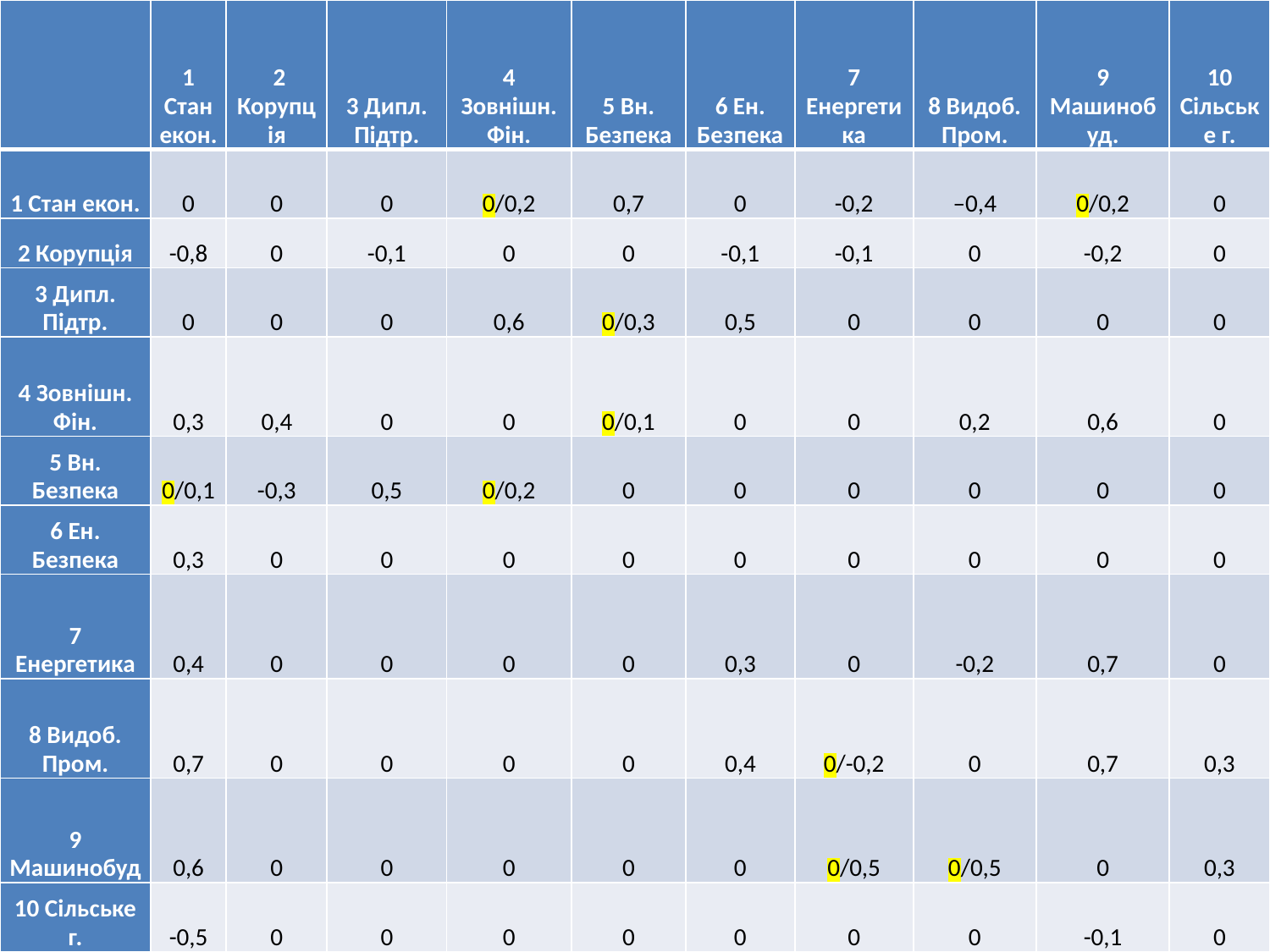

|  | 1 Стан екон. | 2 Корупція | 3 Дипл. Підтр. | 4 Зовнішн. Фін. | 5 Вн. Безпека | 6 Ен. Безпека | 7 Енергетика | 8 Видоб. Пром. | 9 Машинобуд. | 10 Сільське г. |
| --- | --- | --- | --- | --- | --- | --- | --- | --- | --- | --- |
| 1 Стан екон. | 0 | 0 | 0 | 0/0,2 | 0,7 | 0 | -0,2 | –0,4 | 0/0,2 | 0 |
| 2 Корупція | -0,8 | 0 | -0,1 | 0 | 0 | -0,1 | -0,1 | 0 | -0,2 | 0 |
| 3 Дипл. Підтр. | 0 | 0 | 0 | 0,6 | 0/0,3 | 0,5 | 0 | 0 | 0 | 0 |
| 4 Зовнішн. Фін. | 0,3 | 0,4 | 0 | 0 | 0/0,1 | 0 | 0 | 0,2 | 0,6 | 0 |
| 5 Вн. Безпека | 0/0,1 | -0,3 | 0,5 | 0/0,2 | 0 | 0 | 0 | 0 | 0 | 0 |
| 6 Ен. Безпека | 0,3 | 0 | 0 | 0 | 0 | 0 | 0 | 0 | 0 | 0 |
| 7 Енергетика | 0,4 | 0 | 0 | 0 | 0 | 0,3 | 0 | -0,2 | 0,7 | 0 |
| 8 Видоб. Пром. | 0,7 | 0 | 0 | 0 | 0 | 0,4 | 0/-0,2 | 0 | 0,7 | 0,3 |
| 9 Машинобуд | 0,6 | 0 | 0 | 0 | 0 | 0 | 0/0,5 | 0/0,5 | 0 | 0,3 |
| 10 Сільське г. | -0,5 | 0 | 0 | 0 | 0 | 0 | 0 | 0 | -0,1 | 0 |